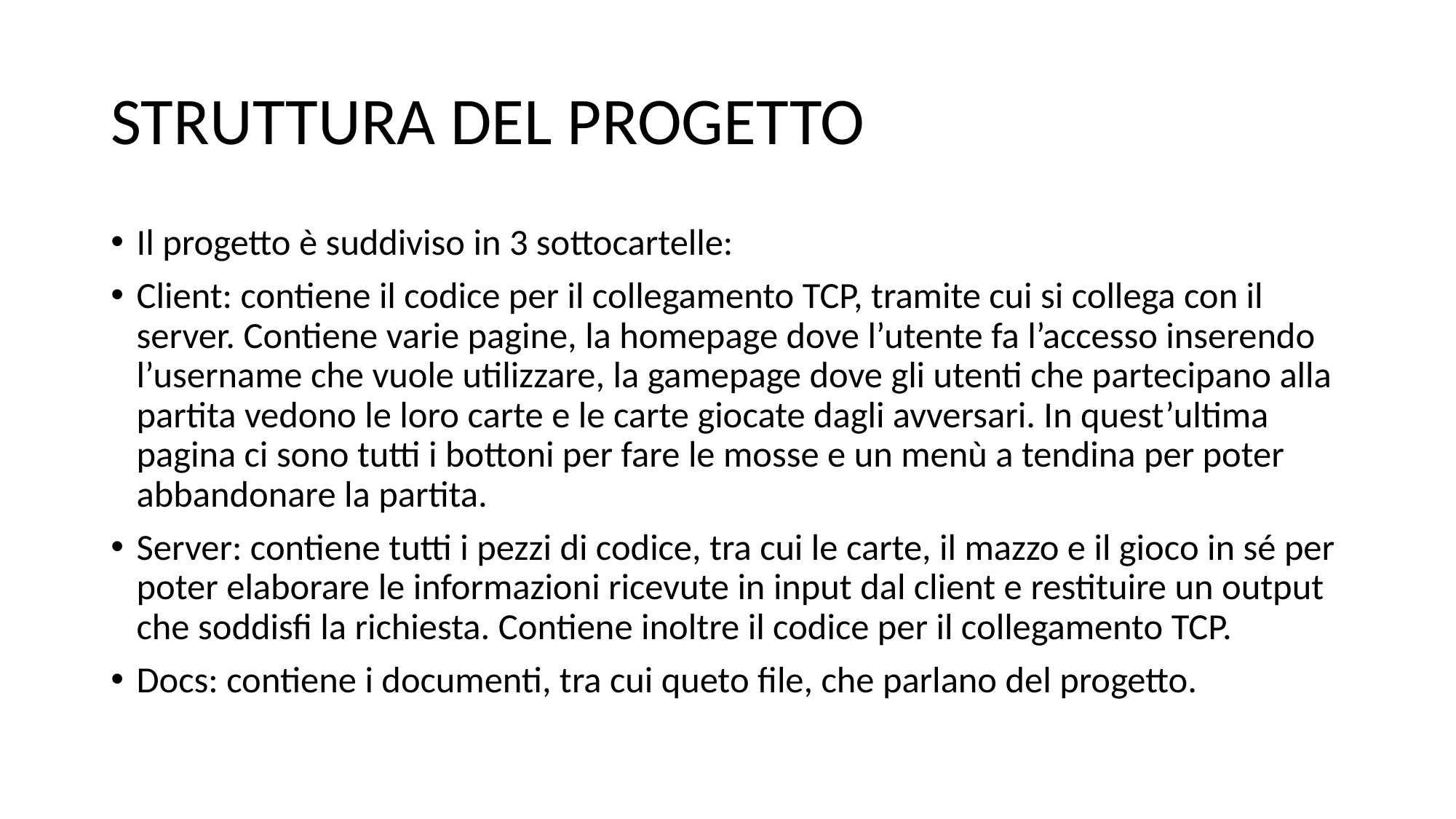

# STRUTTURA DEL PROGETTO
Il progetto è suddiviso in 3 sottocartelle:
Client: contiene il codice per il collegamento TCP, tramite cui si collega con il server. Contiene varie pagine, la homepage dove l’utente fa l’accesso inserendo l’username che vuole utilizzare, la gamepage dove gli utenti che partecipano alla partita vedono le loro carte e le carte giocate dagli avversari. In quest’ultima pagina ci sono tutti i bottoni per fare le mosse e un menù a tendina per poter abbandonare la partita.
Server: contiene tutti i pezzi di codice, tra cui le carte, il mazzo e il gioco in sé per poter elaborare le informazioni ricevute in input dal client e restituire un output che soddisfi la richiesta. Contiene inoltre il codice per il collegamento TCP.
Docs: contiene i documenti, tra cui queto file, che parlano del progetto.